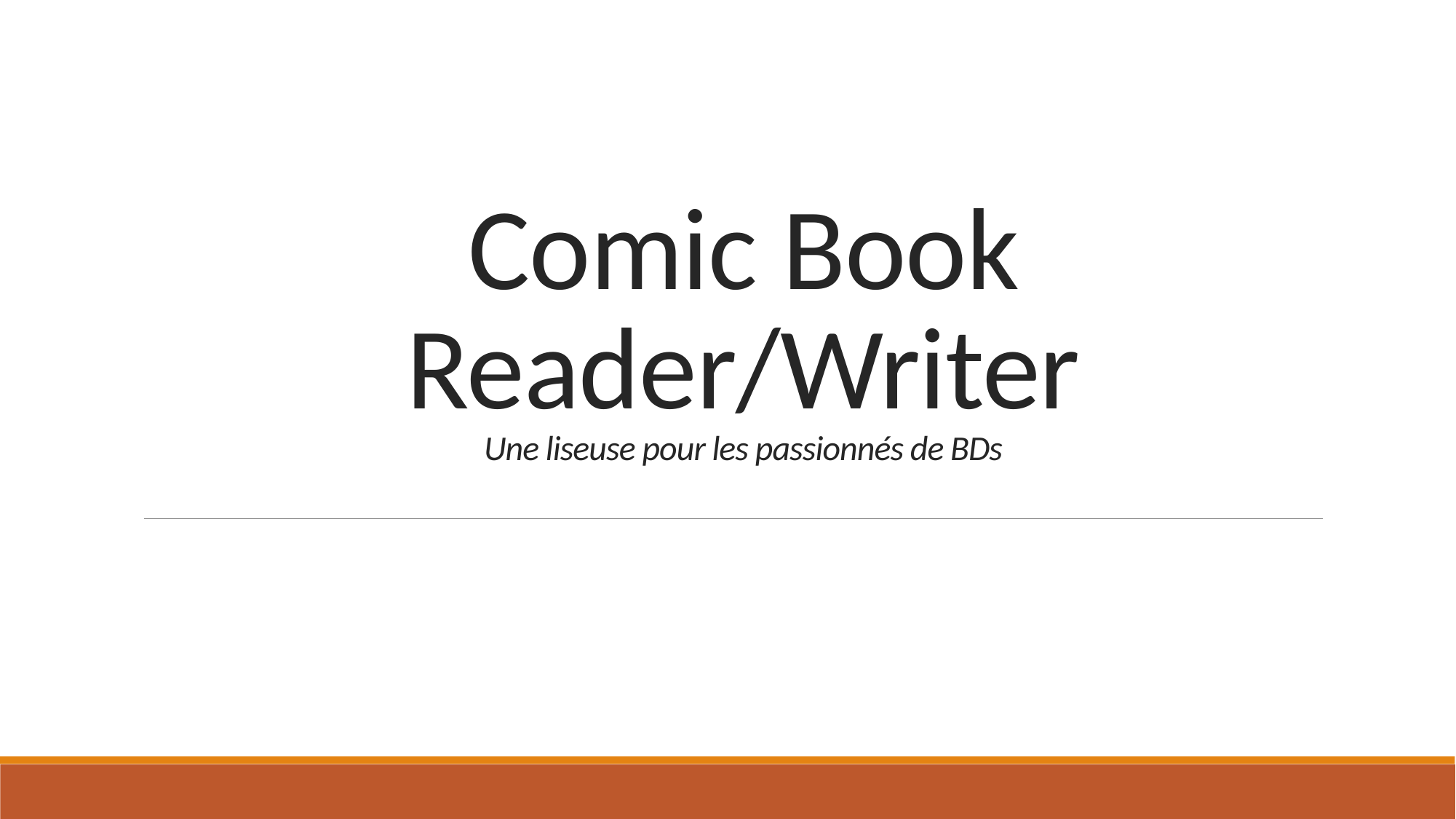

# Comic Book Reader/Writer Une liseuse pour les passionnés de BDs